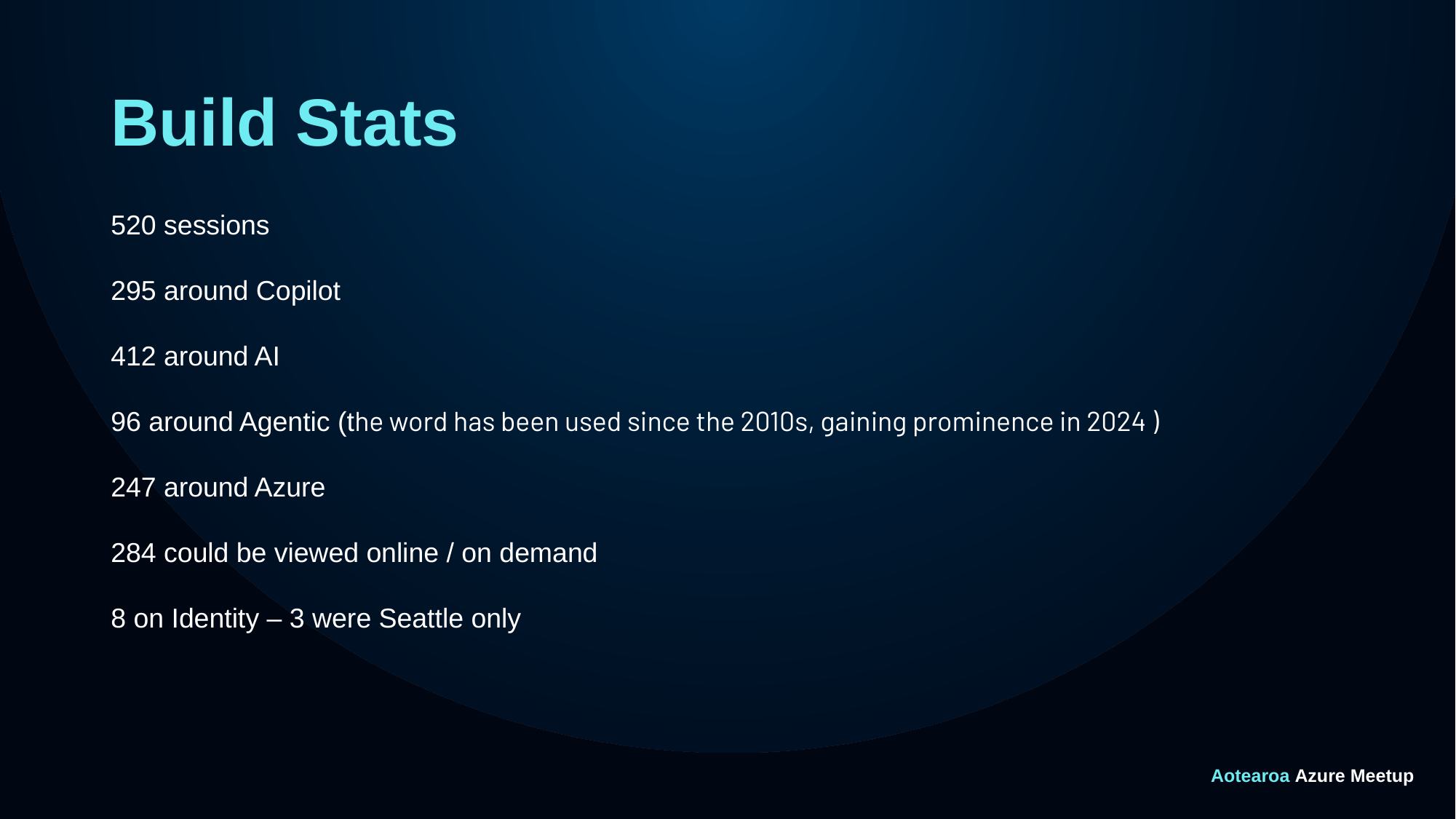

# Build Stats
520 sessions

295 around Copilot

412 around AI

96 around Agentic (the word has been used since the 2010s, gaining prominence in 2024 )

247 around Azure

284 could be viewed online / on demand

8 on Identity – 3 were Seattle only

Aotearoa Azure Meetup